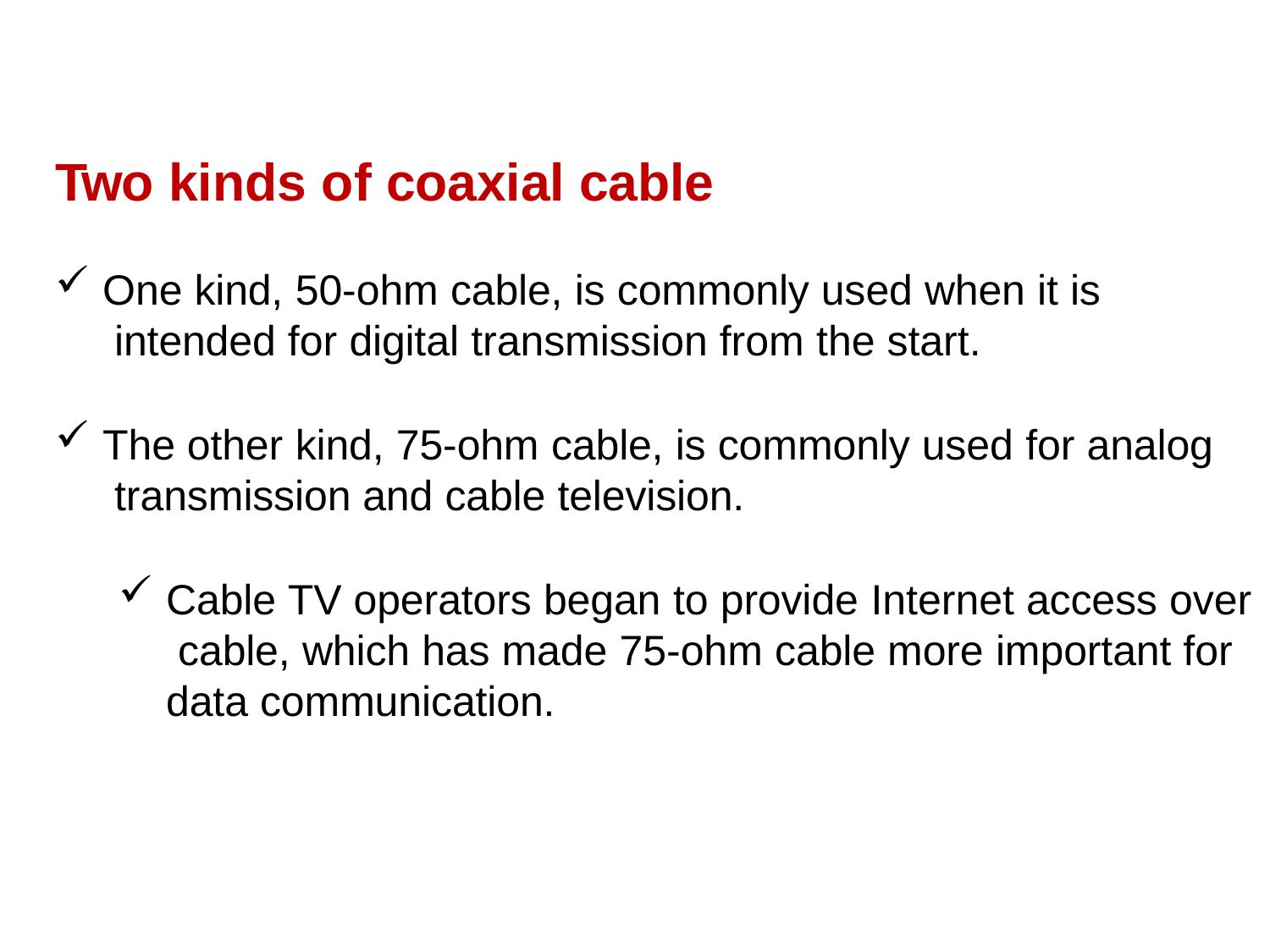

# Two kinds of coaxial cable
One kind, 50-ohm cable, is commonly used when it is  intended for digital transmission from the start.

The other kind, 75-ohm cable, is commonly used for analog  transmission and cable television.

Cable TV operators began to provide Internet access over  cable, which has made 75-ohm cable more important for  data communication.